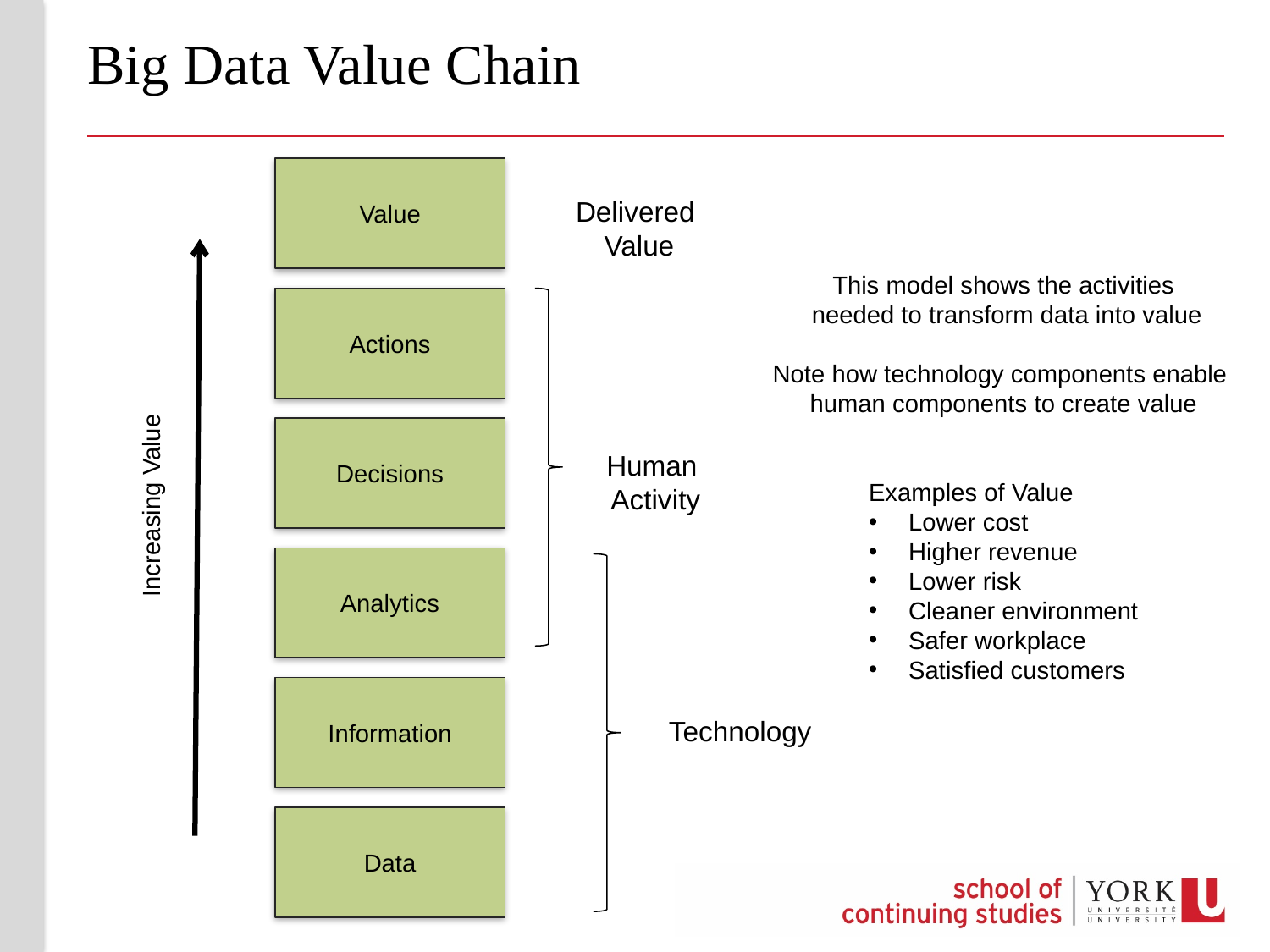

# Big Data Value Chain

Value
Actions
Decisions
Analytics
Information
Data
Delivered
Value
This model shows the activities
 needed to transform data into value

Note how technology components enable
human components to create value

Human
Activity
Examples of Value
Lower cost
Higher revenue
Lower risk
Cleaner environment
Safer workplace
Satisfied customers
Increasing Value

Technology